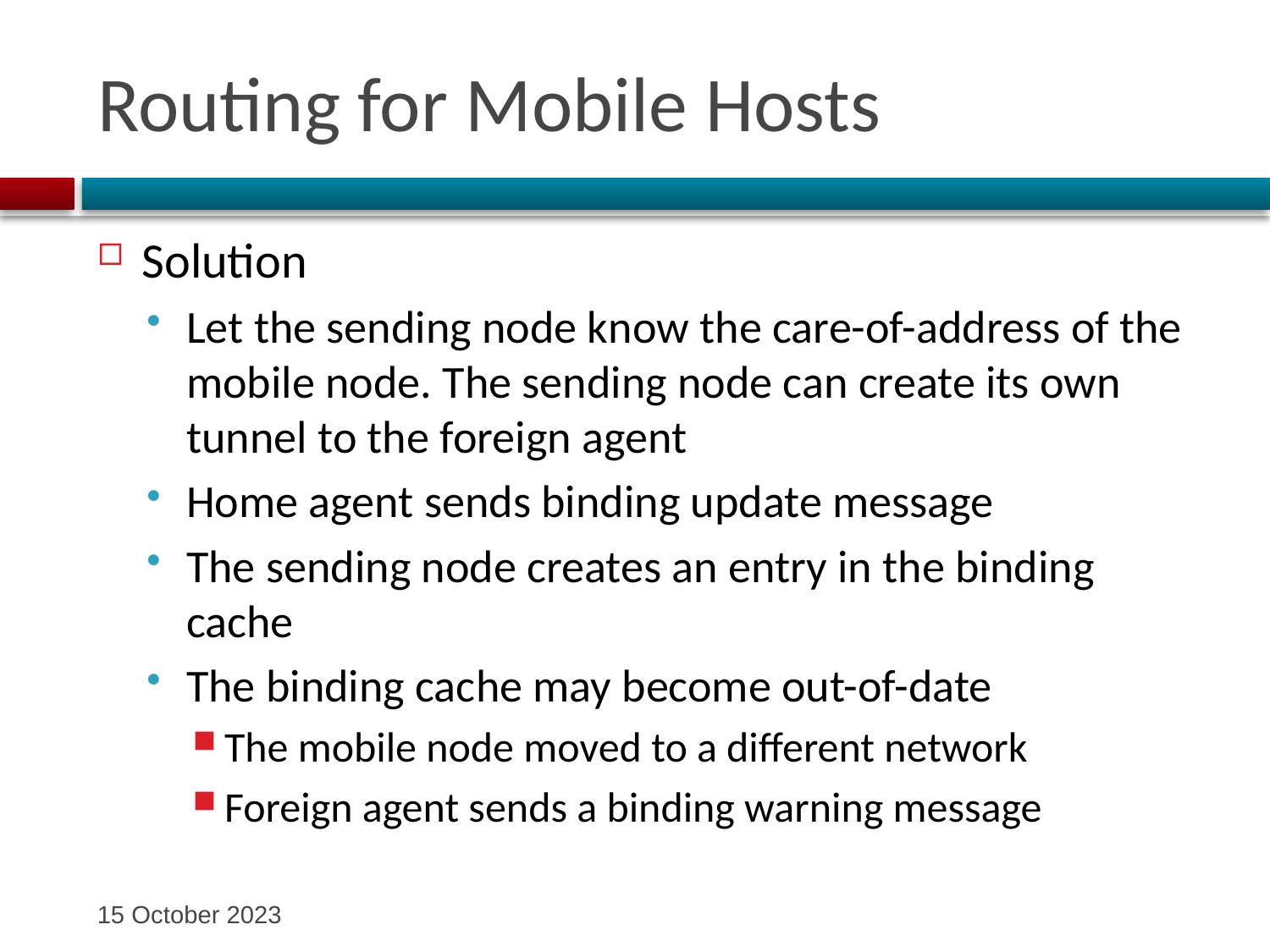

# Routing for Mobile Hosts
Solution
Let the sending node know the care-of-address of the mobile node. The sending node can create its own tunnel to the foreign agent
Home agent sends binding update message
The sending node creates an entry in the binding cache
The binding cache may become out-of-date
The mobile node moved to a different network
Foreign agent sends a binding warning message
15 October 2023